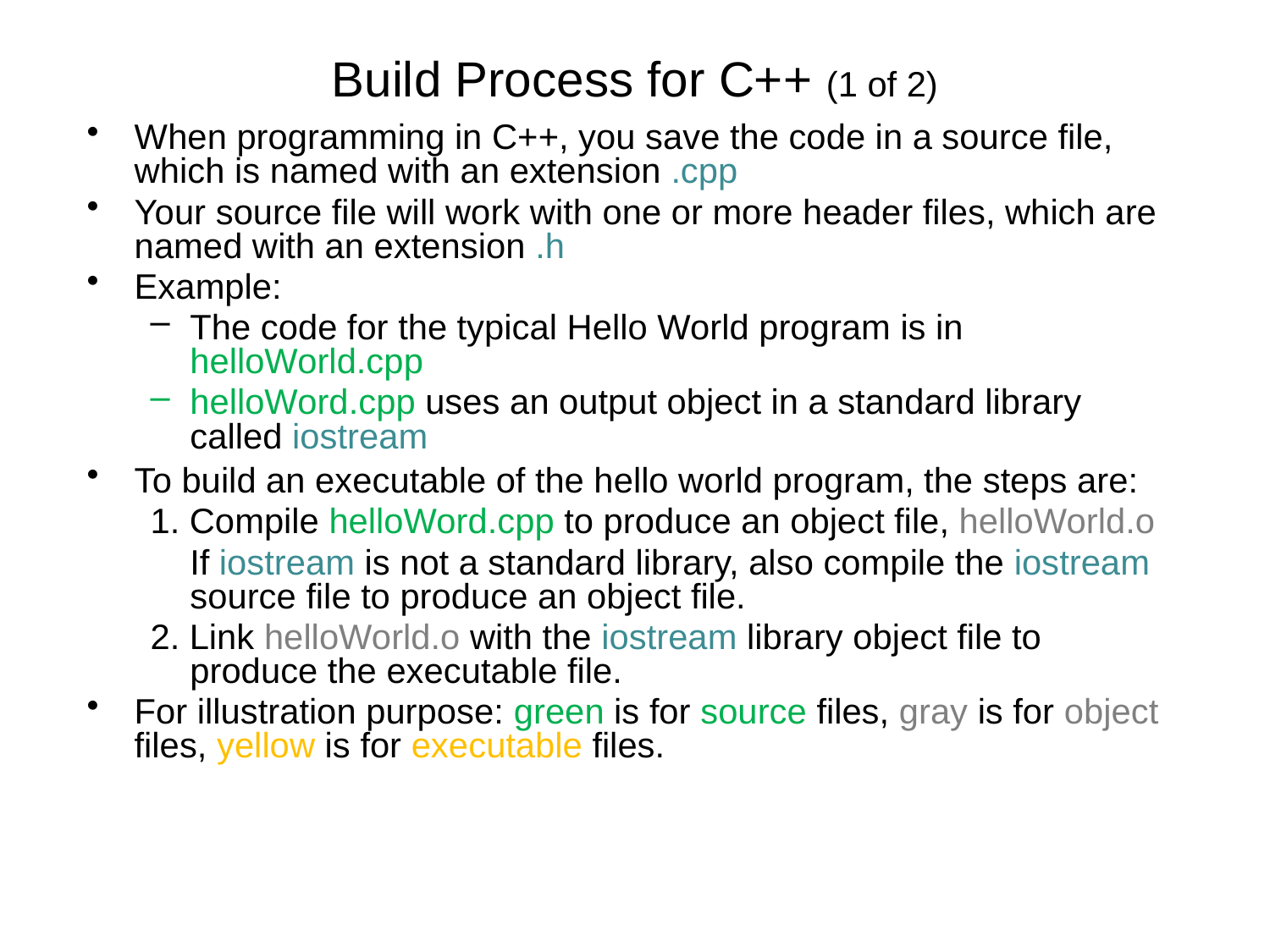

Build Process for C++ (1 of 2)
When programming in C++, you save the code in a source file, which is named with an extension .cpp
Your source file will work with one or more header files, which are named with an extension .h
Example:
The code for the typical Hello World program is in helloWorld.cpp
helloWord.cpp uses an output object in a standard library called iostream
To build an executable of the hello world program, the steps are:
1. Compile helloWord.cpp to produce an object file, helloWorld.o
	If iostream is not a standard library, also compile the iostream source file to produce an object file.
2. Link helloWorld.o with the iostream library object file to produce the executable file.
For illustration purpose: green is for source files, gray is for object files, yellow is for executable files.